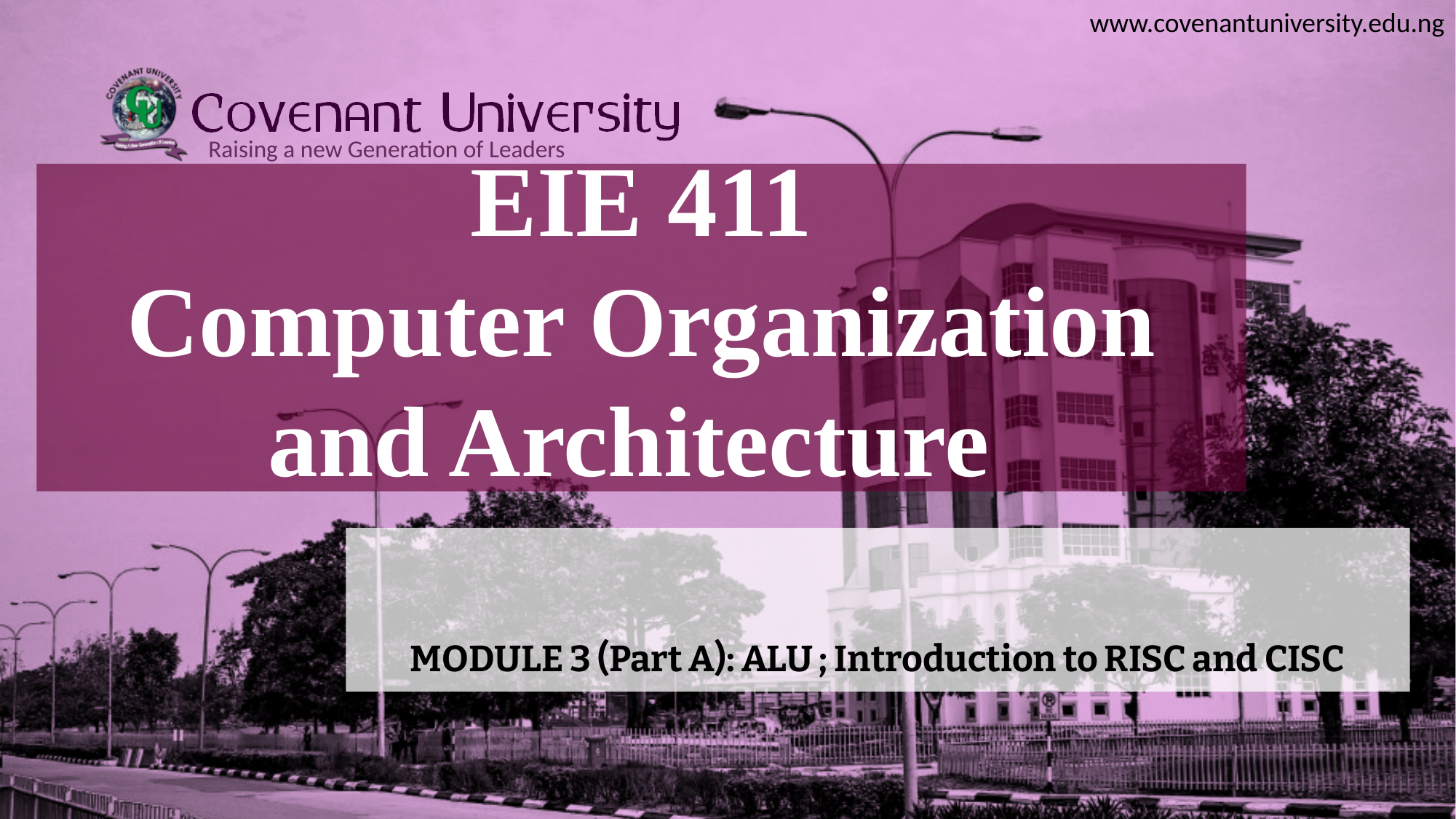

# EIE 411 Computer Organization and Architecture

MODULE 3 (Part A): ALU ; Introduction to RISC and CISC